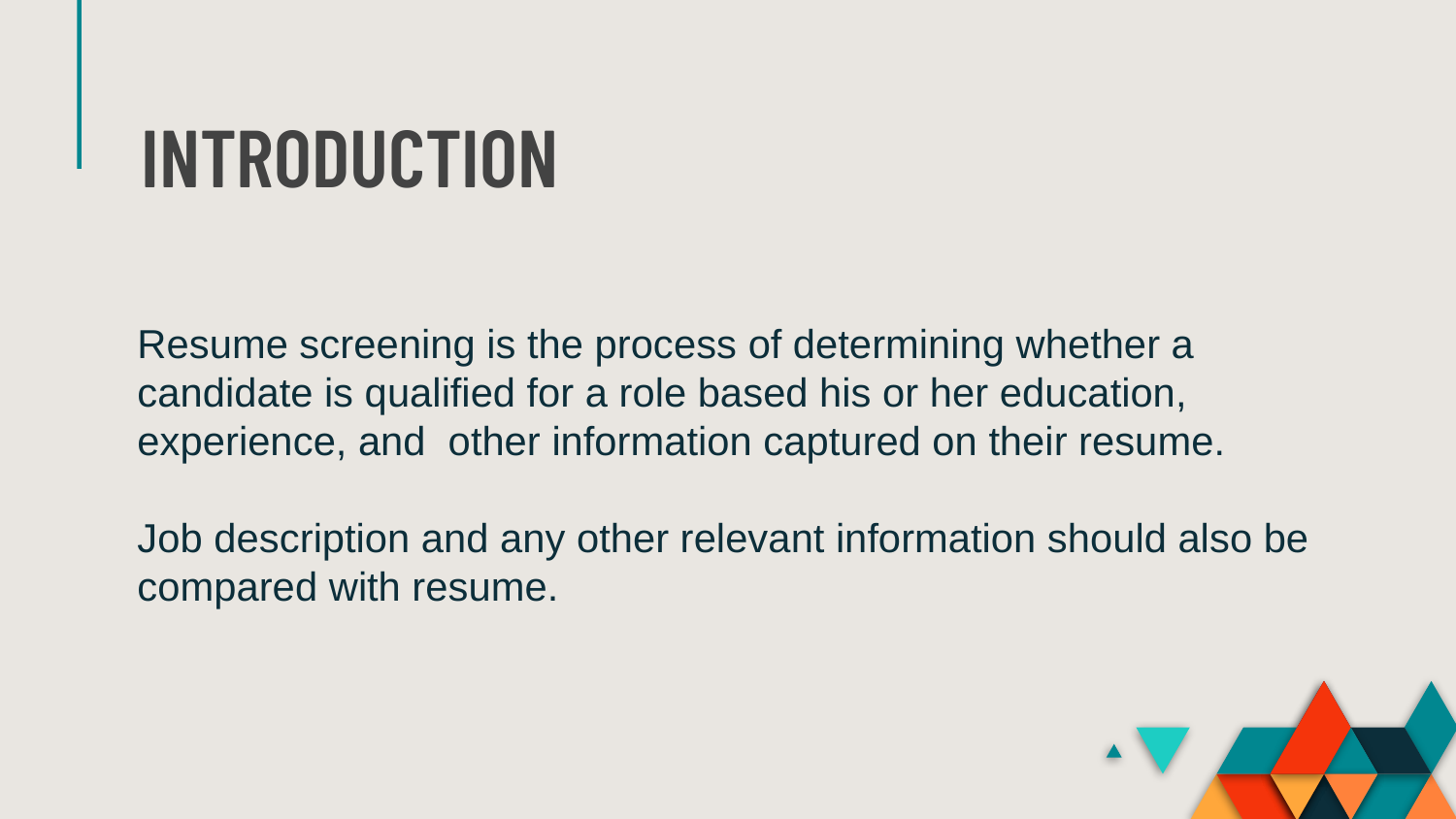

# INTRODUCTION
Resume screening is the process of determining whether a candidate is qualified for a role based his or her education, experience, and  other information captured on their resume.

Job description and any other relevant information should also be compared with resume.